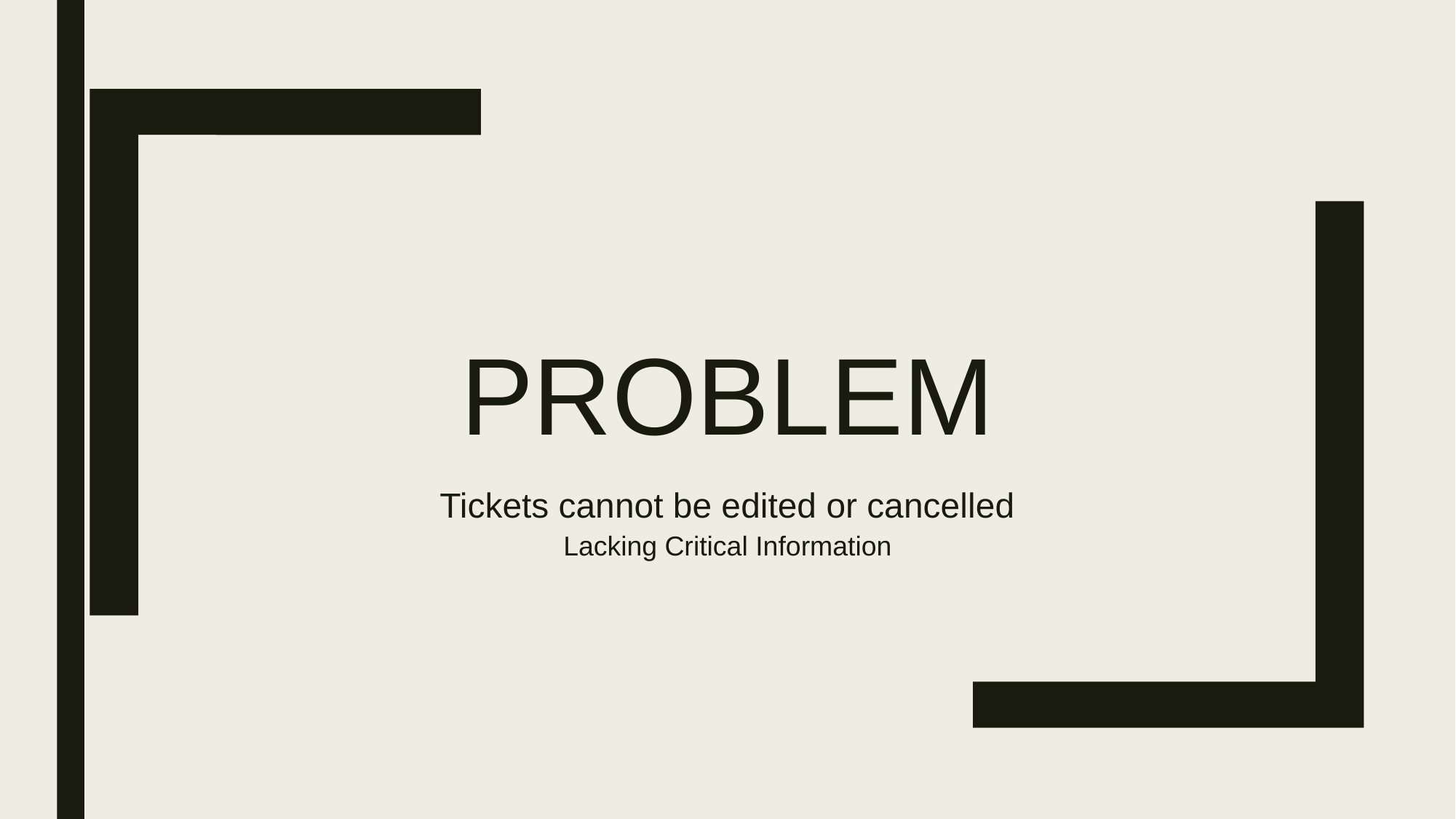

# PROBLEM
Tickets cannot be edited or cancelled
Lacking Critical Information